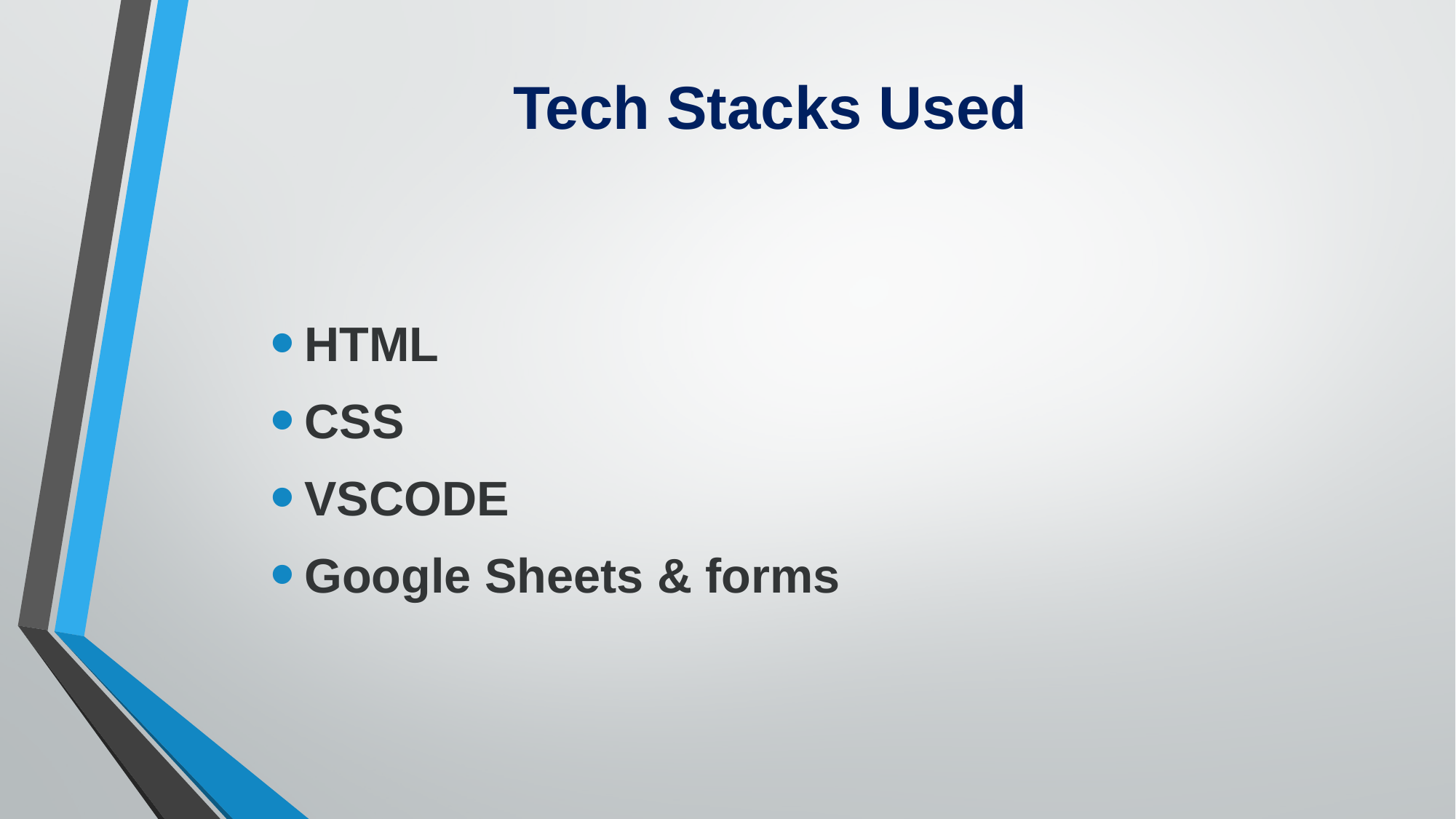

# Tech Stacks Used
HTML
CSS
VSCODE
Google Sheets & forms